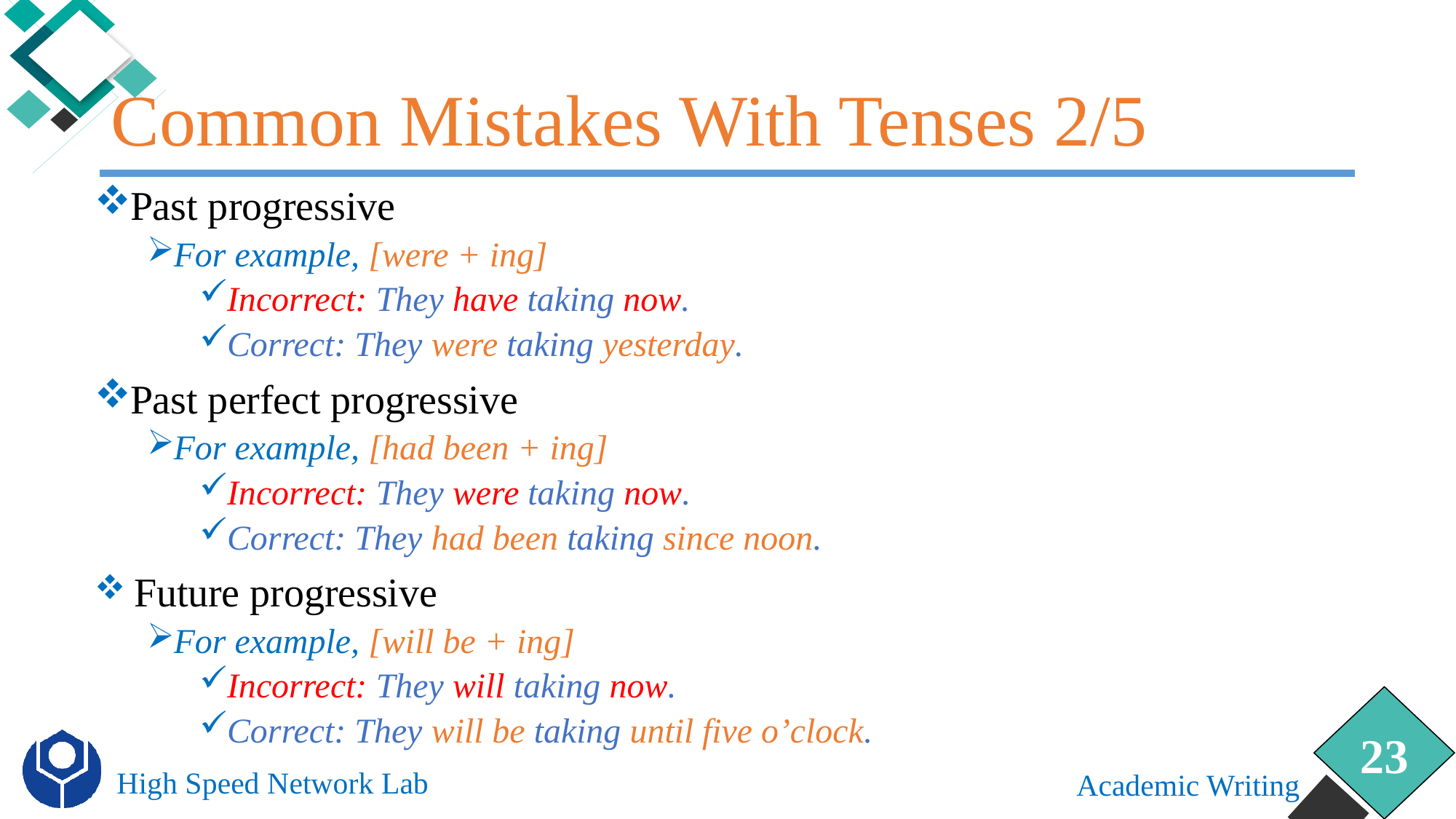

# Common Mistakes With Tenses 2/5
Past progressive
For example, [were + ing]
Incorrect: They have taking now.
Correct: They were taking yesterday.
Past perfect progressive
For example, [had been + ing]
Incorrect: They were taking now.
Correct: They had been taking since noon.
 Future progressive
For example, [will be + ing]
Incorrect: They will taking now.
Correct: They will be taking until five o’clock.